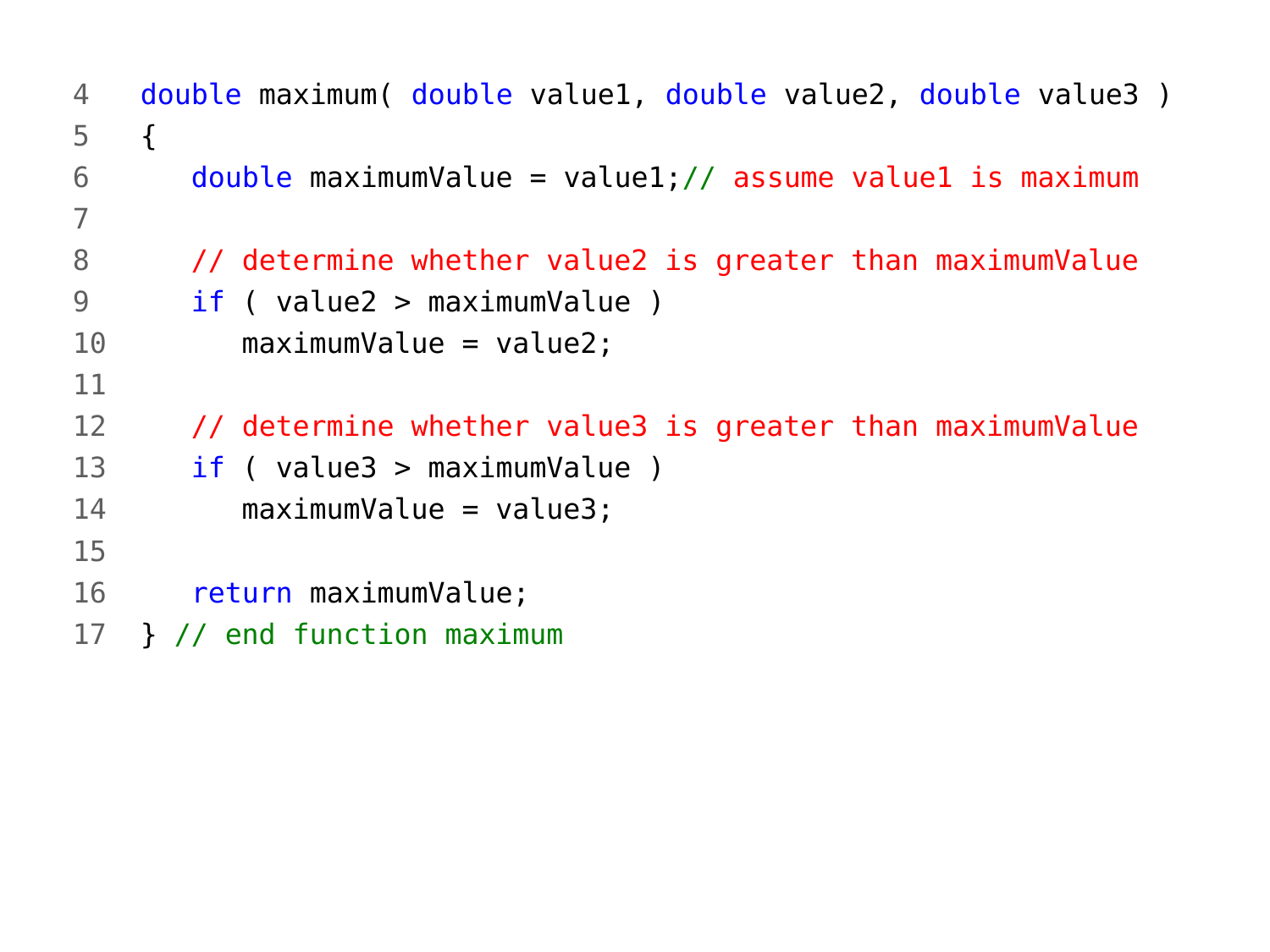

4   double maximum( double value1, double value2, double value3 )
5   {
6      double maximumValue = value1;// assume value1 is maximum
7
8      // determine whether value2 is greater than maximumValue
9      if ( value2 > maximumValue )
10        maximumValue = value2;
11
12     // determine whether value3 is greater than maximumValue
13     if ( value3 > maximumValue )
14        maximumValue = value3;
15
16     return maximumValue;
17  } // end function maximum